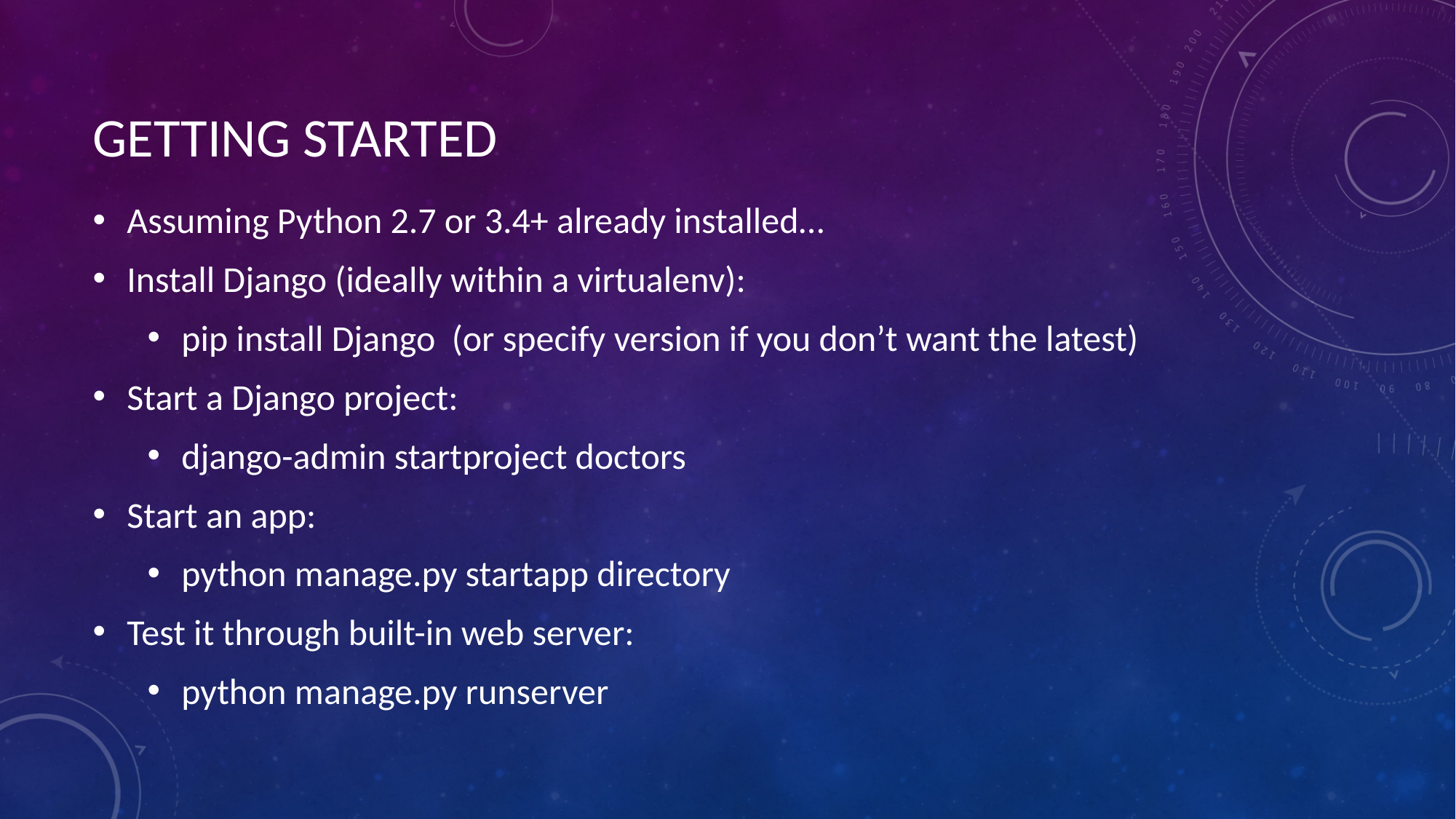

# Getting started
Assuming Python 2.7 or 3.4+ already installed…
Install Django (ideally within a virtualenv):
pip install Django  (or specify version if you don’t want the latest)
Start a Django project:
django-admin startproject doctors
Start an app:
python manage.py startapp directory
Test it through built-in web server:
python manage.py runserver